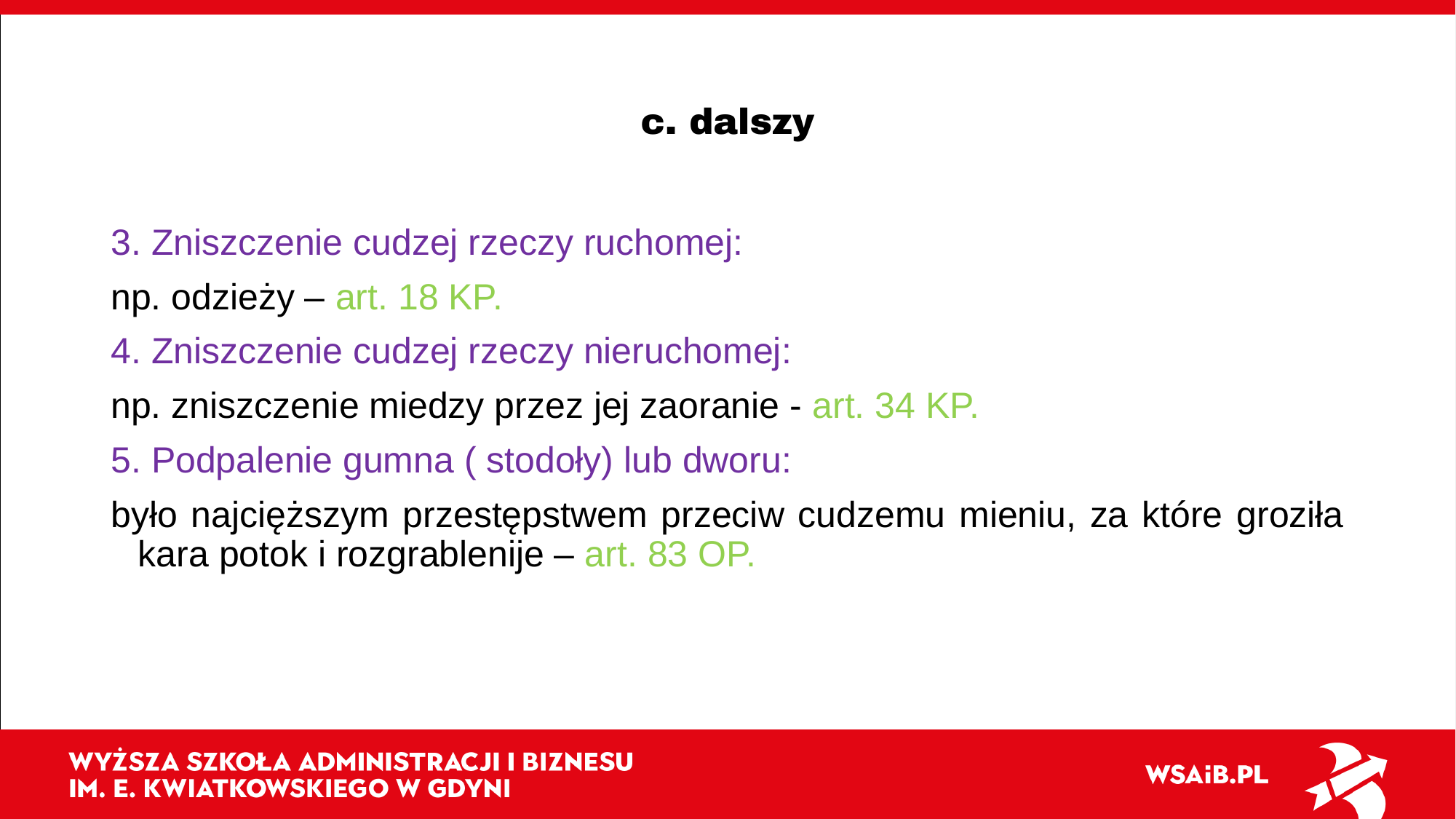

# c. dalszy
3. Zniszczenie cudzej rzeczy ruchomej:
np. odzieży – art. 18 KP.
4. Zniszczenie cudzej rzeczy nieruchomej:
np. zniszczenie miedzy przez jej zaoranie - art. 34 KP.
5. Podpalenie gumna ( stodoły) lub dworu:
było najcięższym przestępstwem przeciw cudzemu mieniu, za które groziła kara potok i rozgrablenije – art. 83 OP.